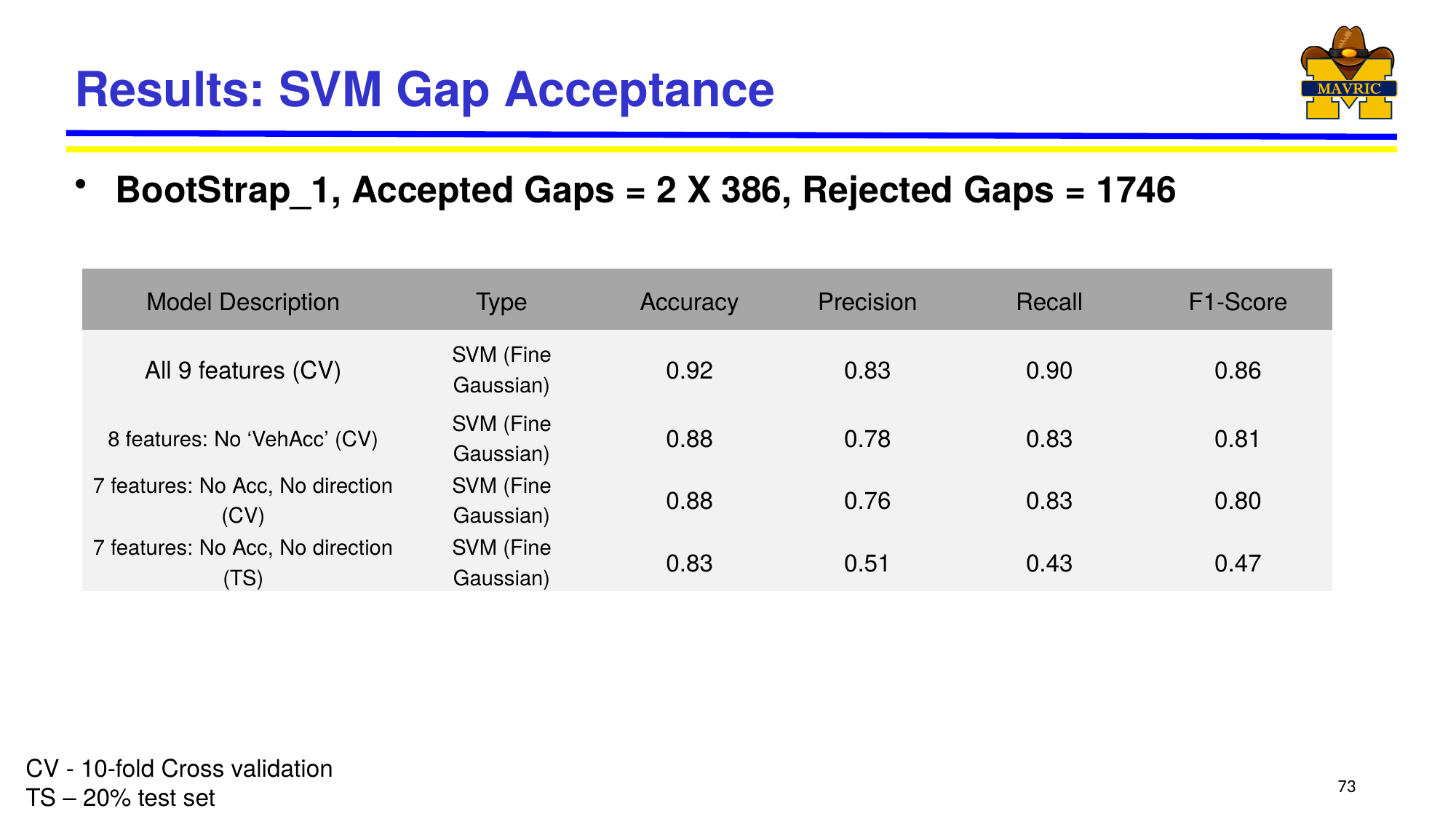

# Results: SVM Gap Acceptance
BootStrap_1, Accepted Gaps = 2 X 386, Rejected Gaps = 1746
| Model Description | Type | Accuracy | Precision | Recall | F1-Score |
| --- | --- | --- | --- | --- | --- |
| All 9 features (CV) | SVM (Fine Gaussian) | 0.92 | 0.83 | 0.90 | 0.86 |
| 8 features: No ‘VehAcc’ (CV) | SVM (Fine Gaussian) | 0.88 | 0.78 | 0.83 | 0.81 |
| 7 features: No Acc, No direction (CV) | SVM (Fine Gaussian) | 0.88 | 0.76 | 0.83 | 0.80 |
| 7 features: No Acc, No direction (TS) | SVM (Fine Gaussian) | 0.83 | 0.51 | 0.43 | 0.47 |
CV - 10-fold Cross validation
TS – 20% test set
73